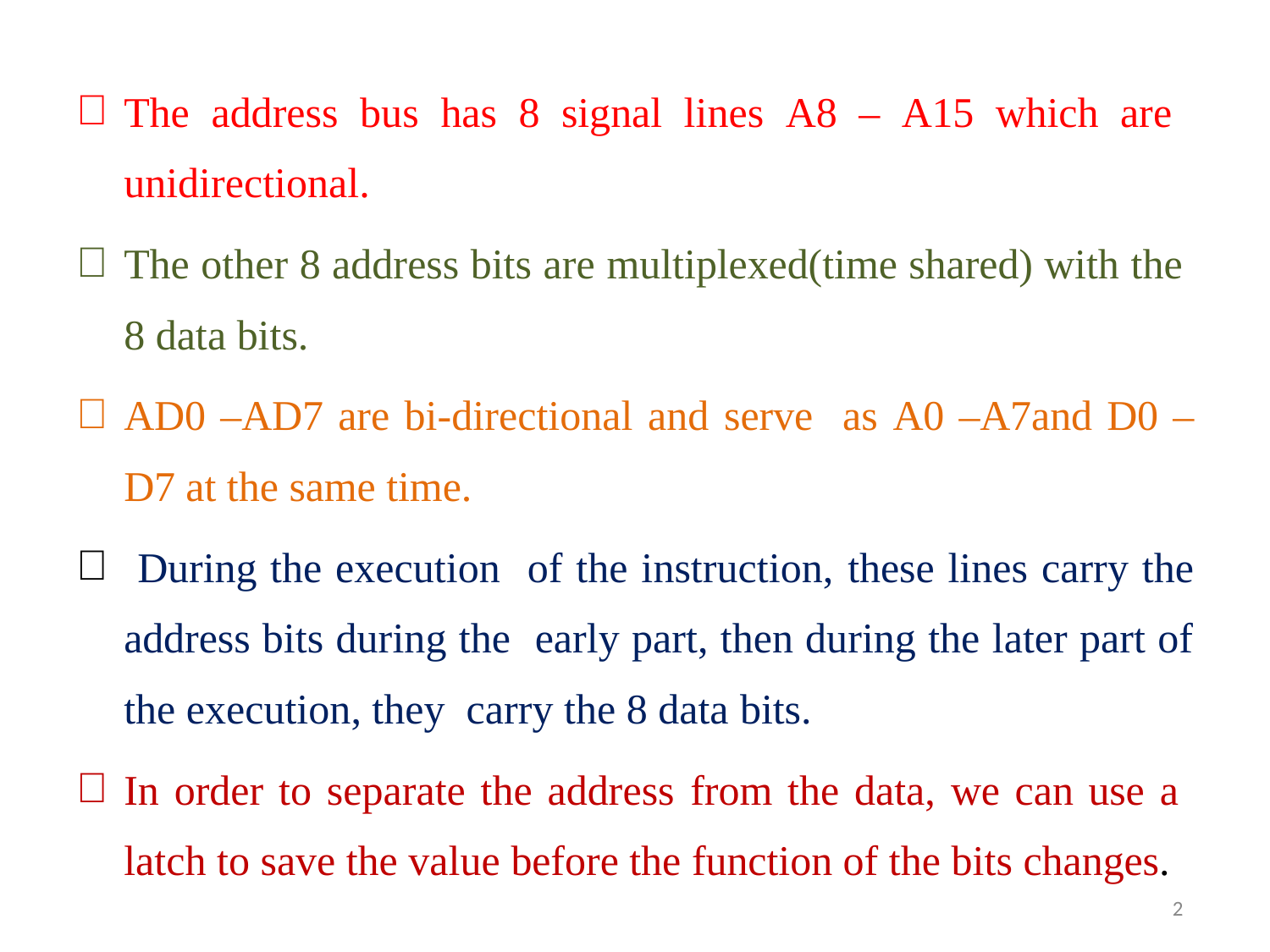

The address bus has 8 signal lines A8 – A15 which are  unidirectional.
The other 8 address bits are multiplexed(time shared) with the  8 data bits.
AD0 –AD7 are bi-directional and serve  as A0 –A7and D0 –D7 at the same time.
 During the execution  of the instruction, these lines carry the address bits during the  early part, then during the later part of the execution, they  carry the 8 data bits.
In order to separate the address from the data, we can use a  latch to save the value before the function of the bits changes.
2